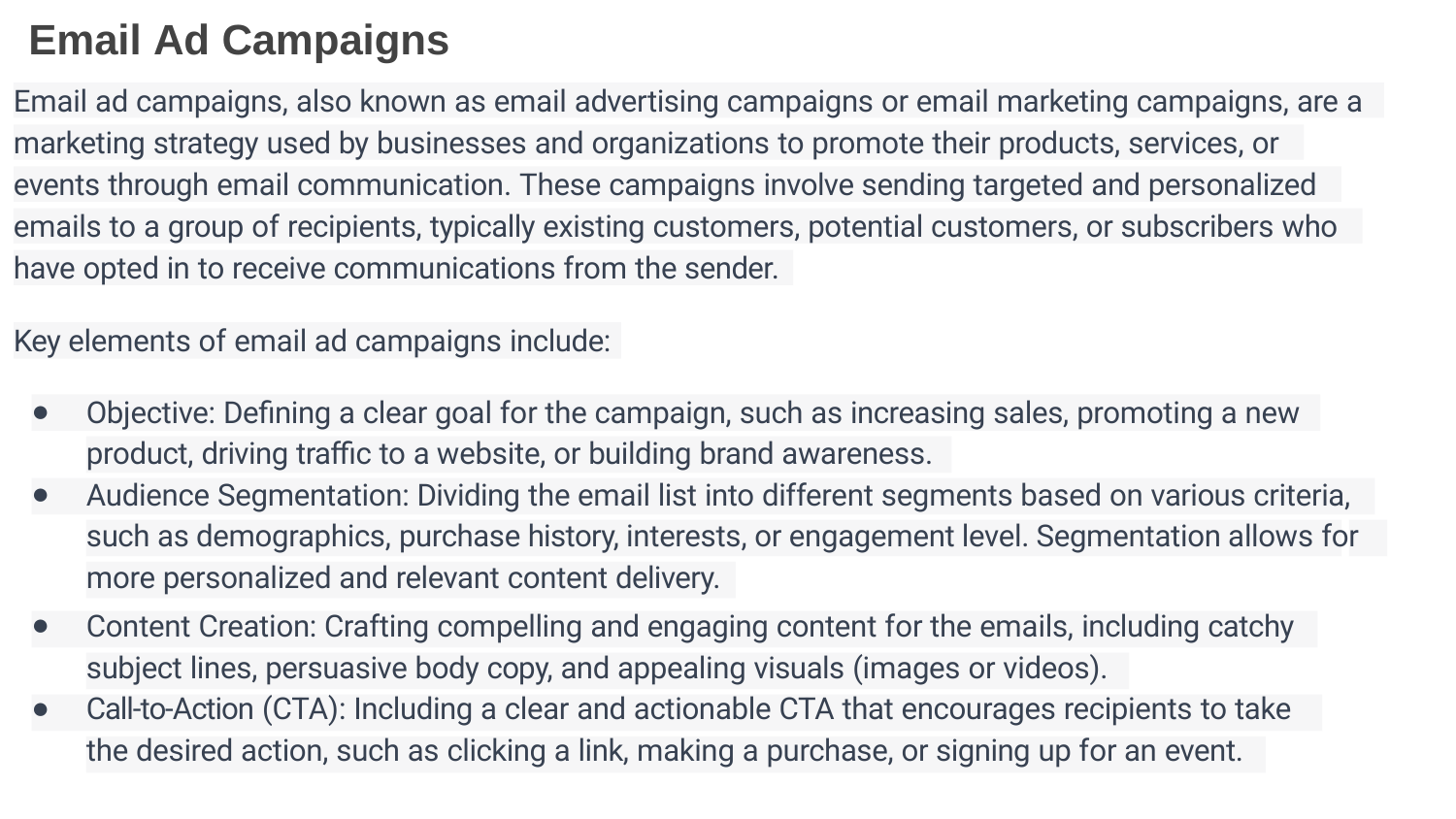

# Email Ad Campaigns
Email ad campaigns, also known as email advertising campaigns or email marketing campaigns, are a
marketing strategy used by businesses and organizations to promote their products, services, or
events through email communication. These campaigns involve sending targeted and personalized
emails to a group of recipients, typically existing customers, potential customers, or subscribers who
have opted in to receive communications from the sender.
Key elements of email ad campaigns include:
Objective: Deﬁning a clear goal for the campaign, such as increasing sales, promoting a new  product, driving traﬃc to a website, or building brand awareness.
Audience Segmentation: Dividing the email list into different segments based on various criteria,  such as demographics, purchase history, interests, or engagement level. Segmentation allows for  more personalized and relevant content delivery.
Content Creation: Crafting compelling and engaging content for the emails, including catchy  subject lines, persuasive body copy, and appealing visuals (images or videos).
Call-to-Action (CTA): Including a clear and actionable CTA that encourages recipients to take  the desired action, such as clicking a link, making a purchase, or signing up for an event.